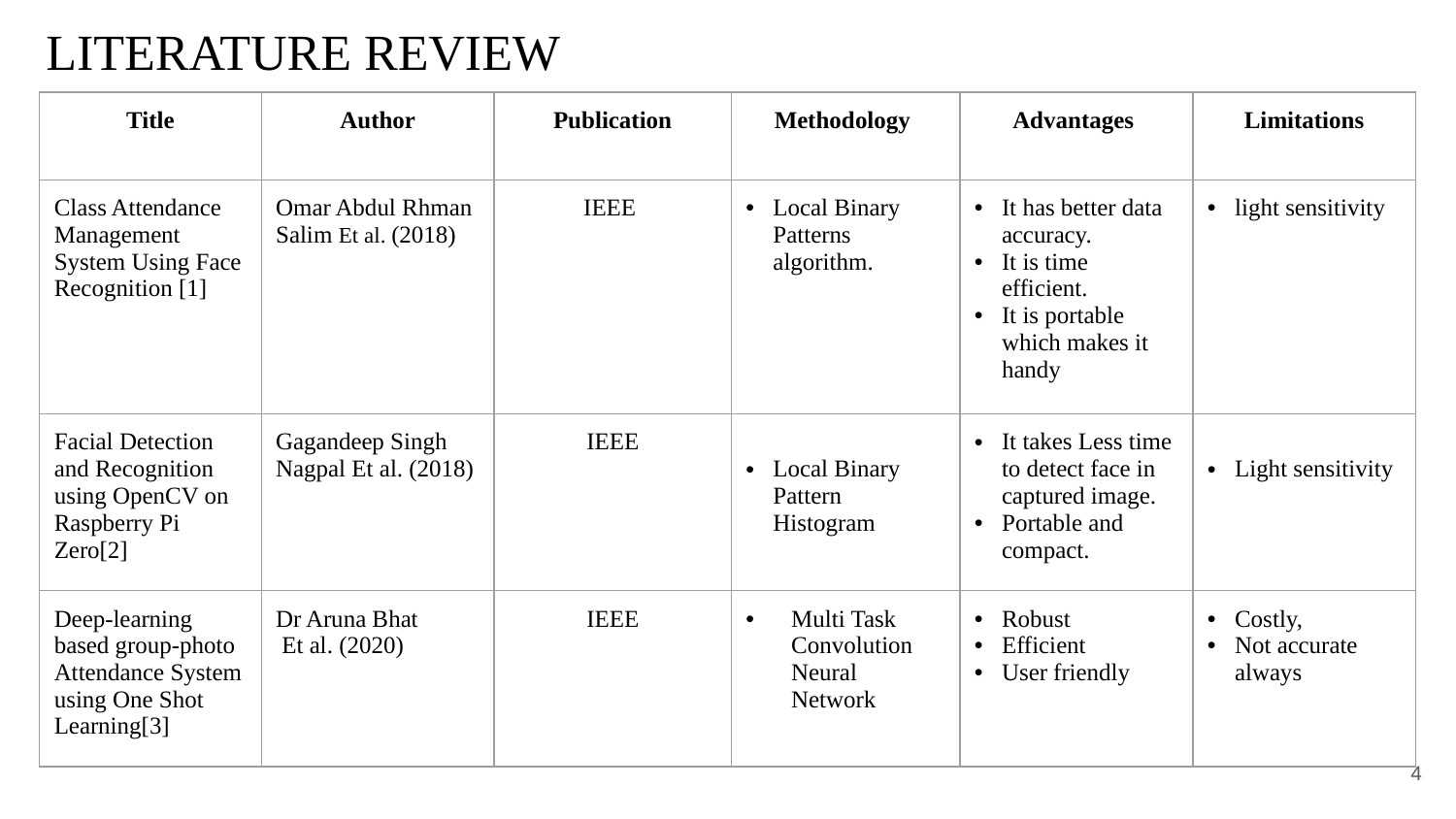

# LITERATURE REVIEW
| Title | Author | Publication | Methodology | Advantages | Limitations |
| --- | --- | --- | --- | --- | --- |
| Class Attendance Management System Using Face Recognition [1] | Omar Abdul Rhman Salim Et al. (2018) | IEEE | Local Binary Patterns algorithm. | It has better data accuracy. It is time efficient. It is portable which makes it handy | light sensitivity |
| Facial Detection and Recognition using OpenCV on Raspberry Pi Zero[2] | Gagandeep Singh Nagpal Et al. (2018) | IEEE | Local Binary Pattern Histogram | It takes Less time to detect face in captured image. Portable and compact. | Light sensitivity |
| Deep-learning based group-photo Attendance System using One Shot Learning[3] | Dr Aruna Bhat Et al. (2020) | IEEE | Multi Task Convolution Neural Network | Robust Efficient User friendly | Costly, Not accurate always |
4